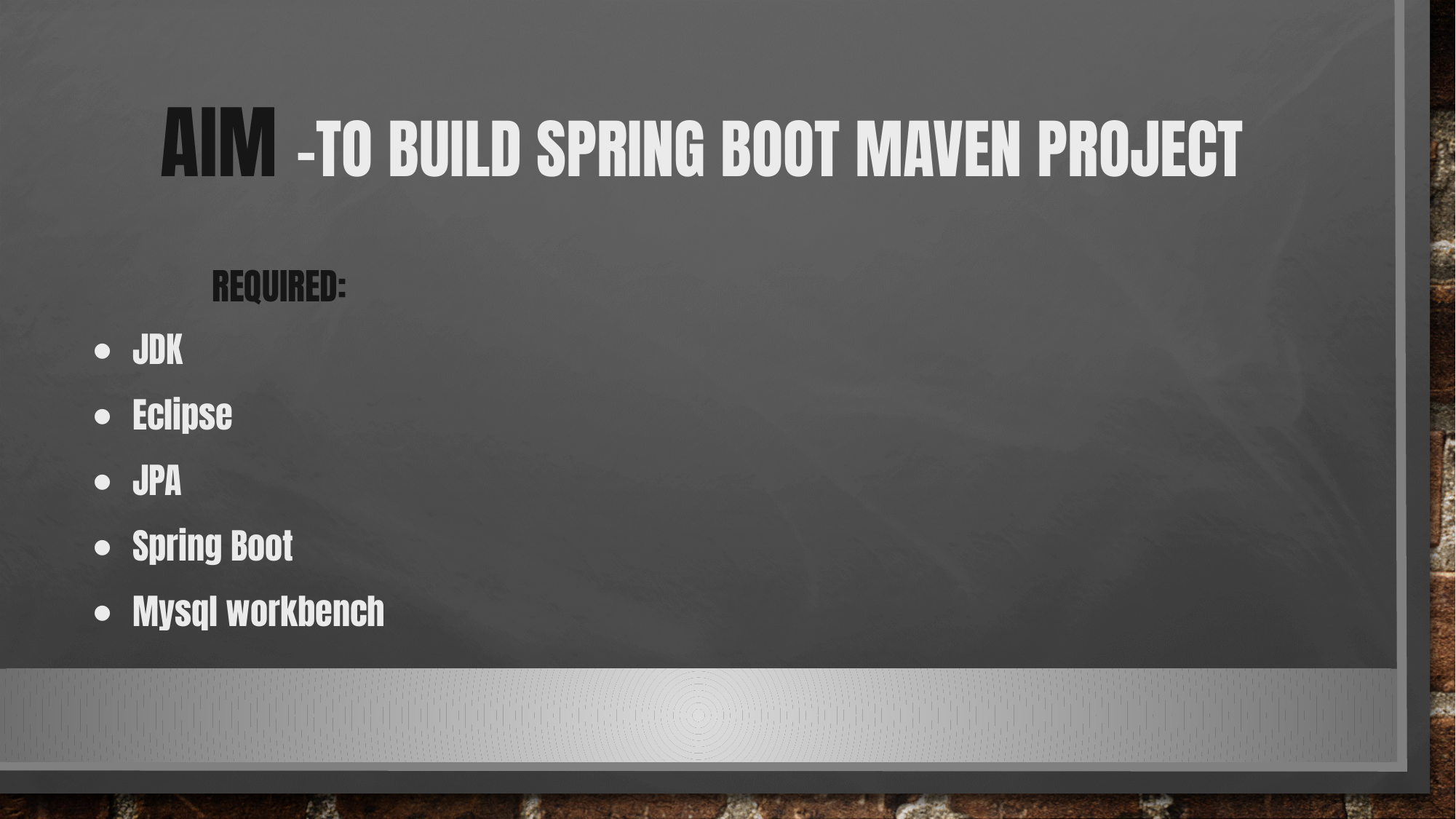

# Aim –to build spring boot maven project
Required:
JDK
Eclipse
JPA
Spring Boot
Mysql workbench